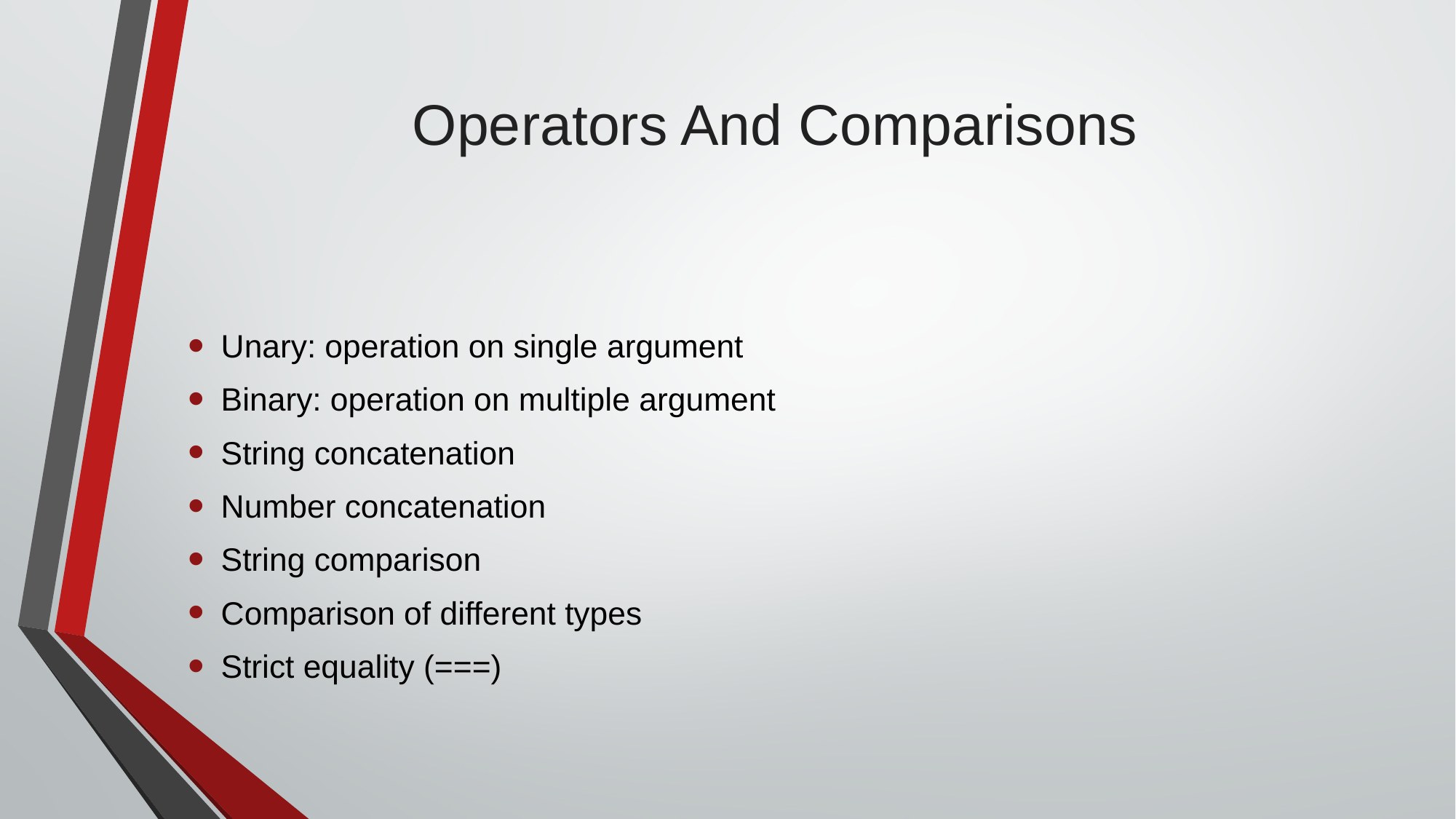

# Operators And Comparisons
Unary: operation on single argument
Binary: operation on multiple argument
String concatenation
Number concatenation
String comparison
Comparison of different types
Strict equality (===)